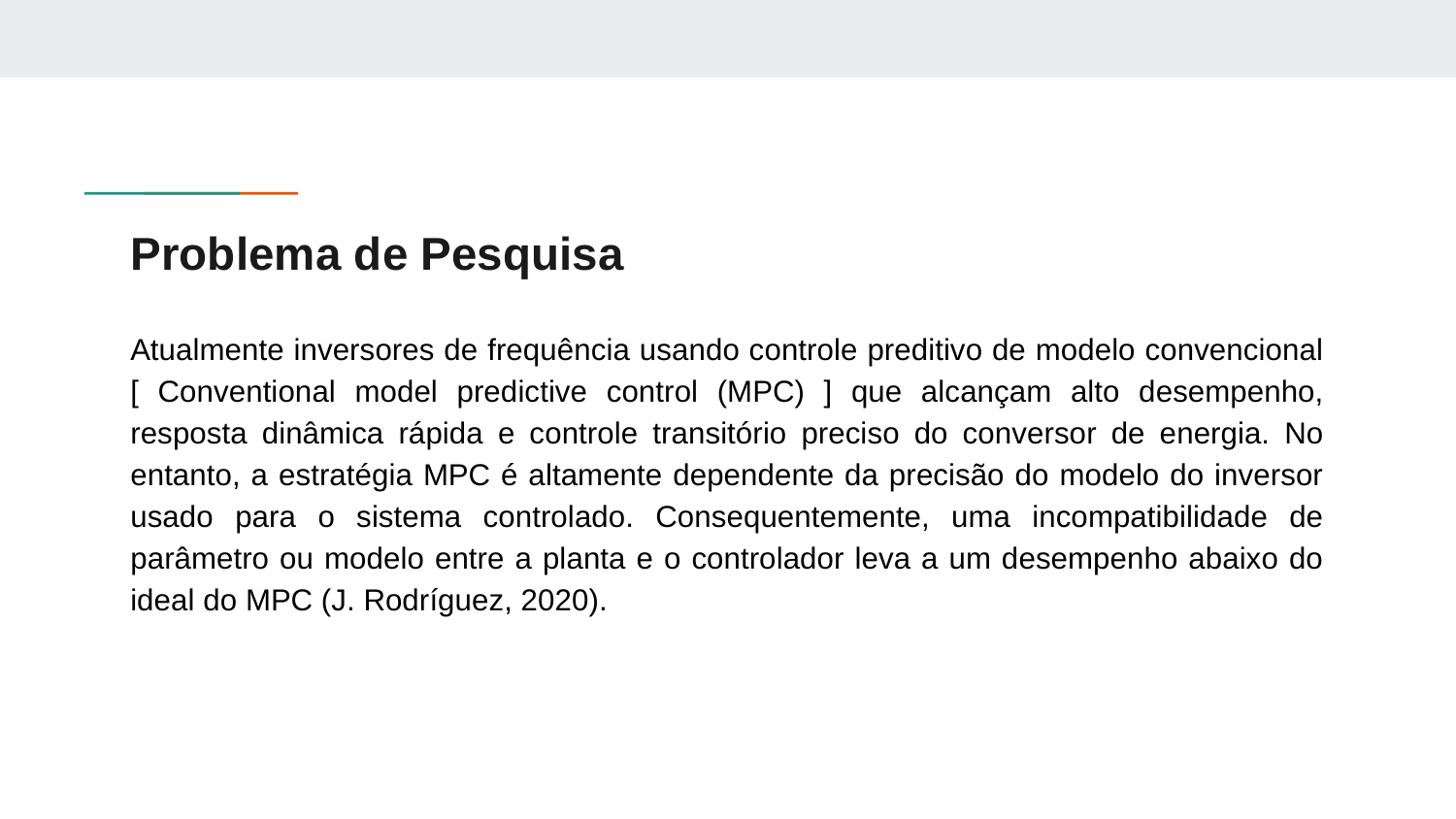

# Problema de Pesquisa
Atualmente inversores de frequência usando controle preditivo de modelo convencional [ Conventional model predictive control (MPC) ] que alcançam alto desempenho, resposta dinâmica rápida e controle transitório preciso do conversor de energia. No entanto, a estratégia MPC é altamente dependente da precisão do modelo do inversor usado para o sistema controlado. Consequentemente, uma incompatibilidade de parâmetro ou modelo entre a planta e o controlador leva a um desempenho abaixo do ideal do MPC (J. Rodríguez, 2020).